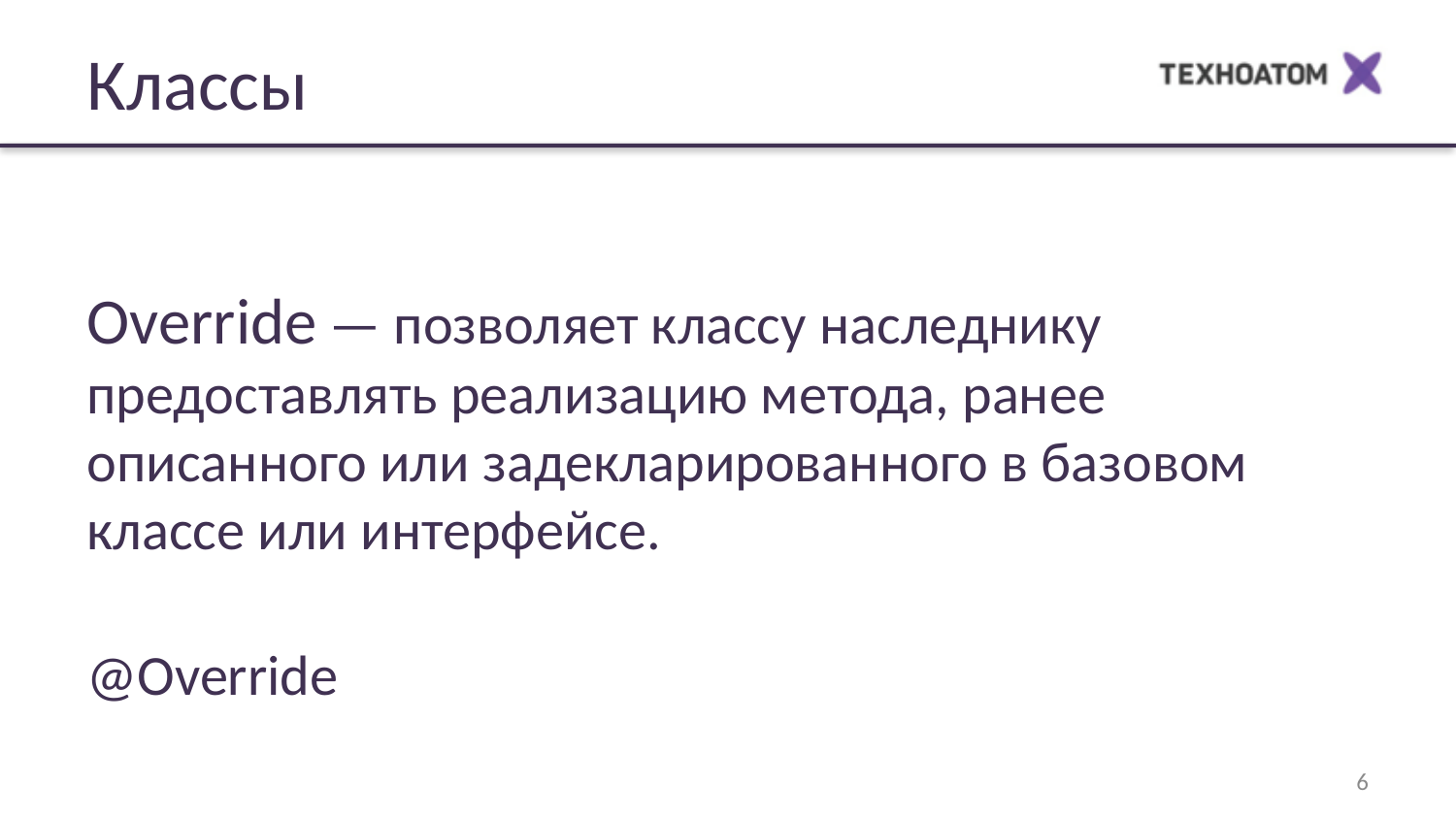

Классы

Override — позволяет классу наследнику предоставлять реализацию метода, ранее описанного или задекларированного в базовом классе или интерфейсе.

@Override
6